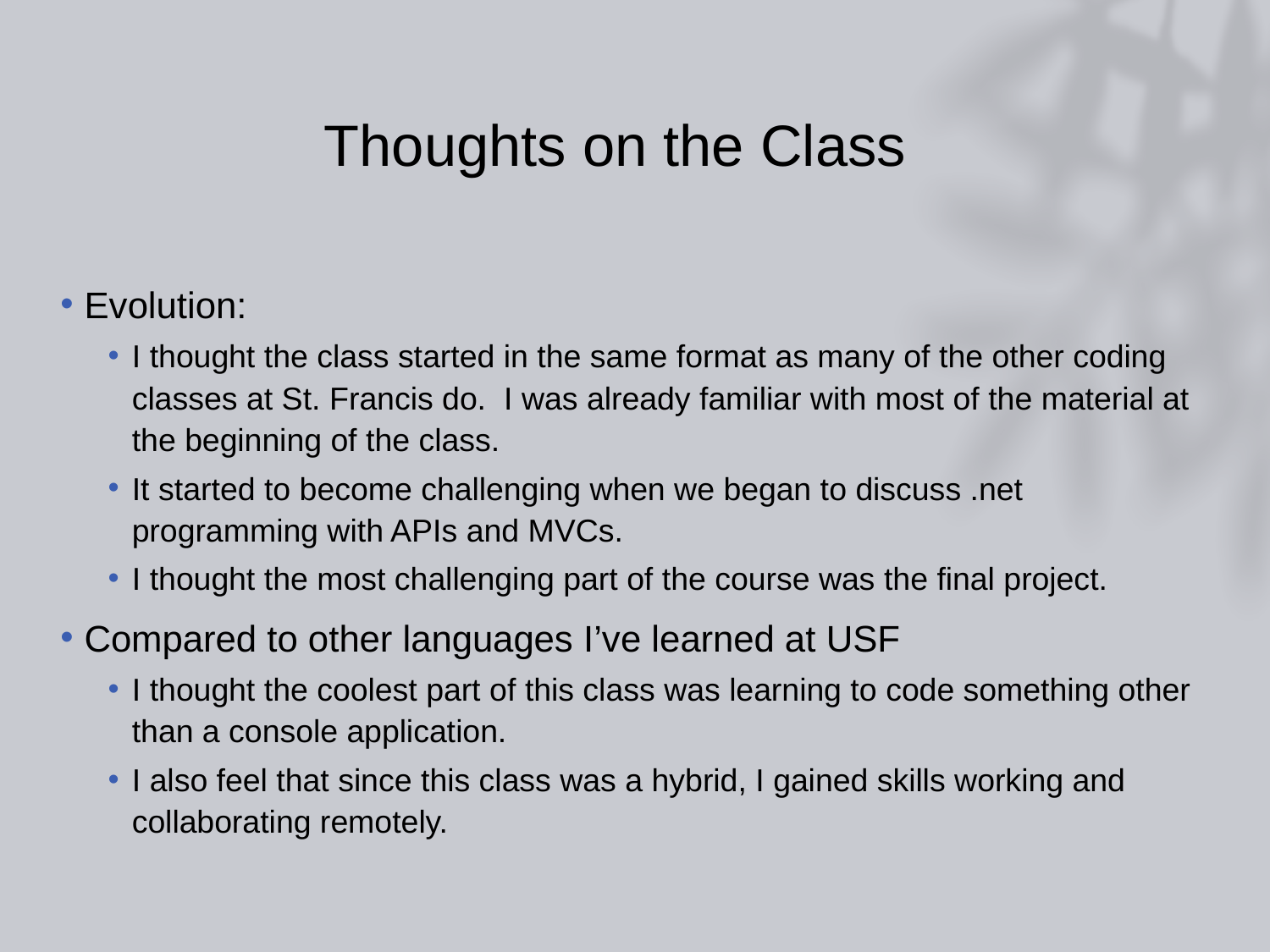

# Thoughts on the Class
Evolution:
I thought the class started in the same format as many of the other coding classes at St. Francis do.  I was already familiar with most of the material at the beginning of the class.
It started to become challenging when we began to discuss .net programming with APIs and MVCs.
I thought the most challenging part of the course was the final project.
Compared to other languages I’ve learned at USF
I thought the coolest part of this class was learning to code something other than a console application.
I also feel that since this class was a hybrid, I gained skills working and collaborating remotely.